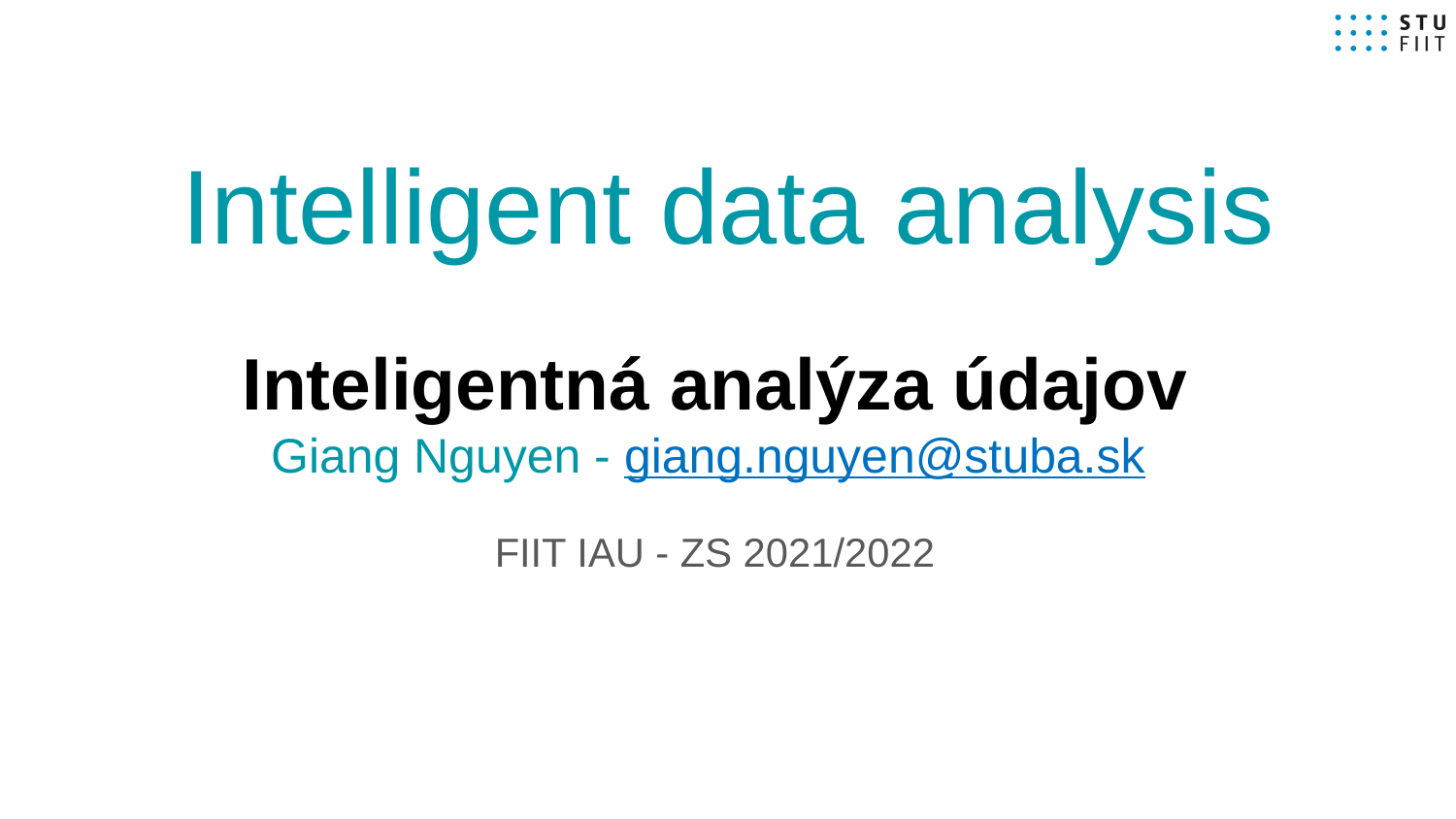

# Intelligent data analysis
Inteligentná analýza údajov
Giang Nguyen - giang.nguyen@stuba.sk

FIIT IAU - ZS 2021/2022